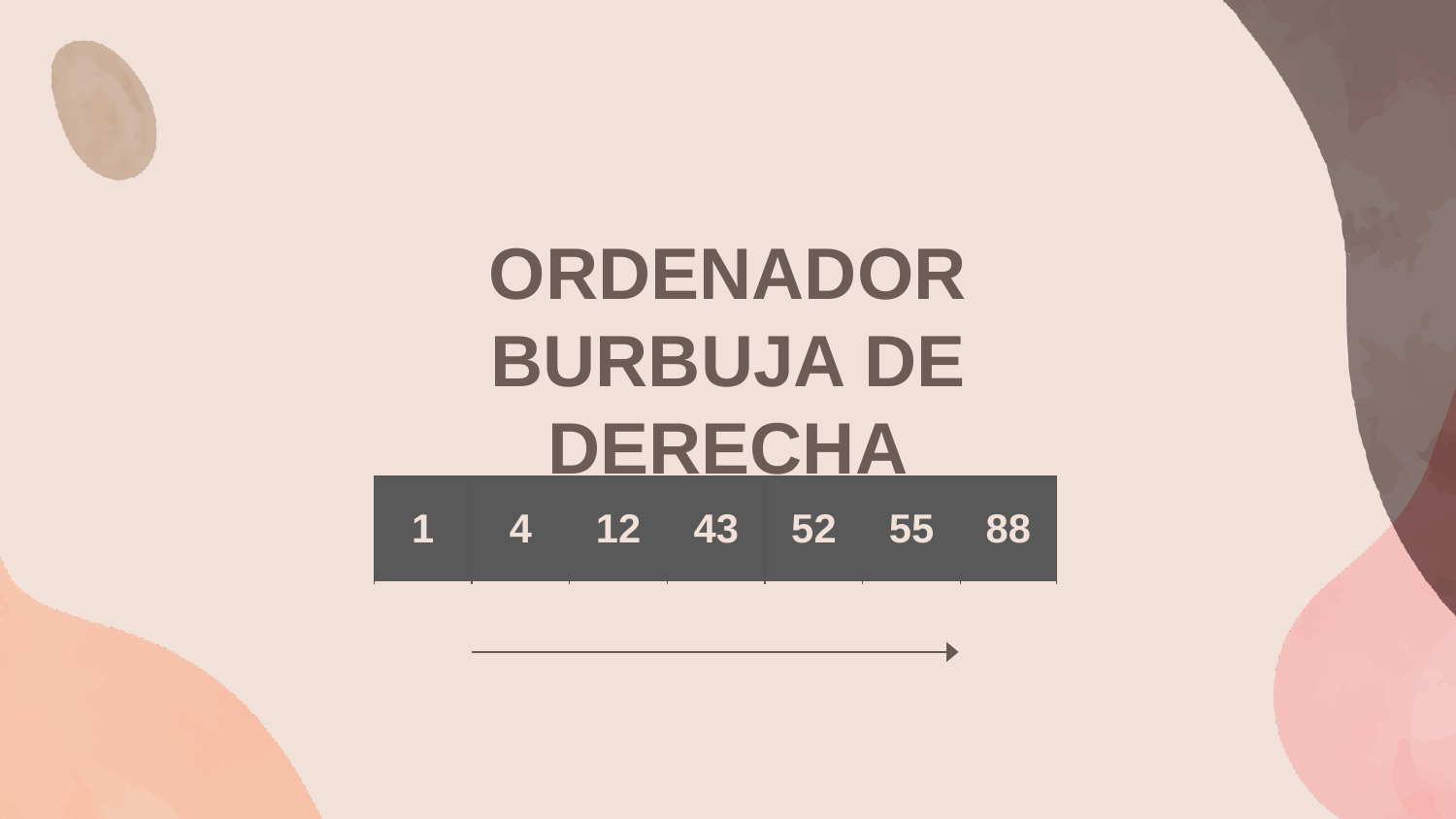

# ORDENADOR BURBUJA DE DERECHA
| 1 | 4 | 12 | 43 | 52 | 55 | 88 |
| --- | --- | --- | --- | --- | --- | --- |